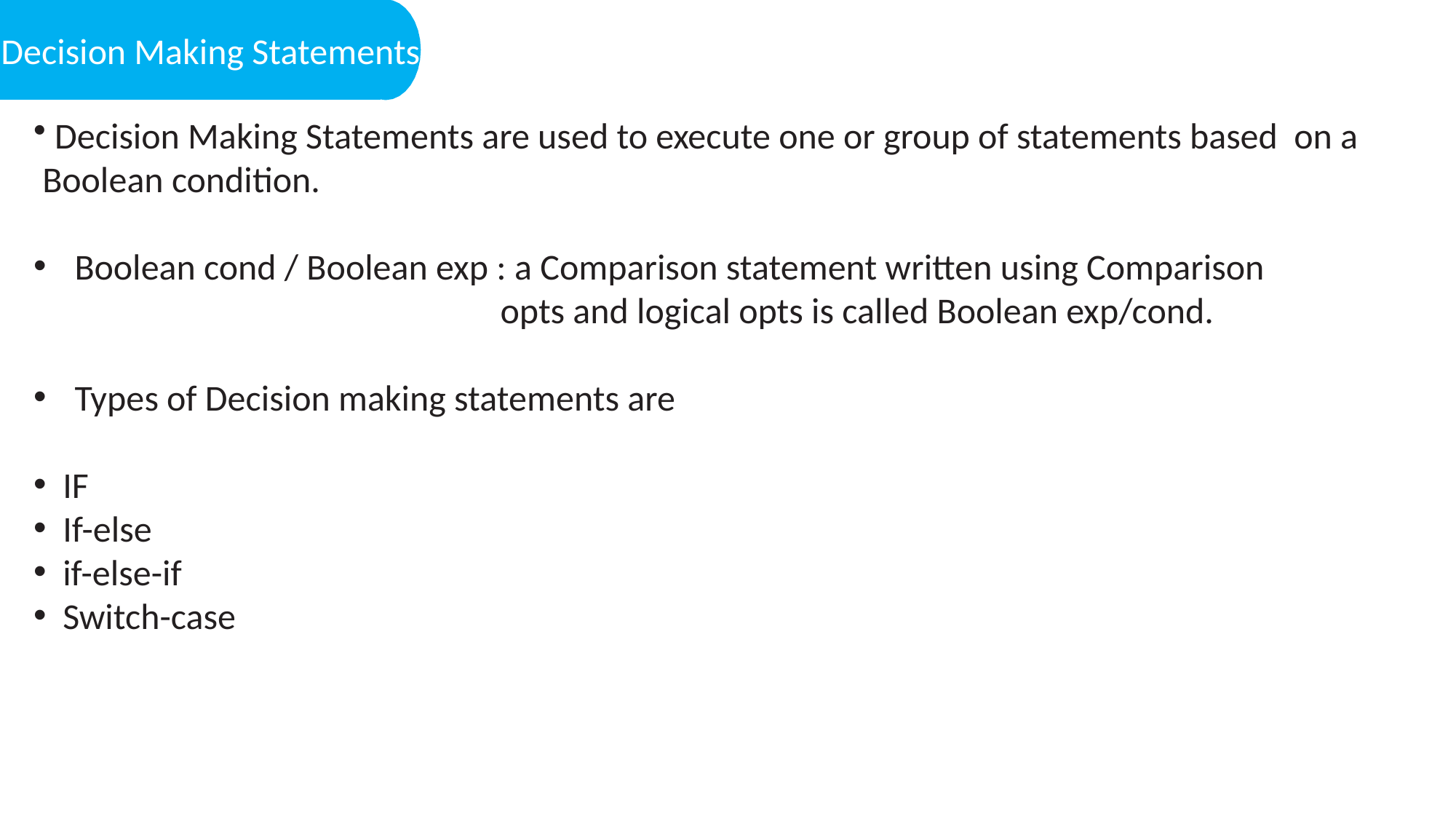

Decision Making Statements
 Decision Making Statements are used to execute one or group of statements based  on a Boolean condition.

Boolean cond / Boolean exp : a Comparison statement written using Comparison
                                                         opts and logical opts is called Boolean exp/cond.

Types of Decision making statements are

  IF
  If-else
  if-else-if
  Switch-case